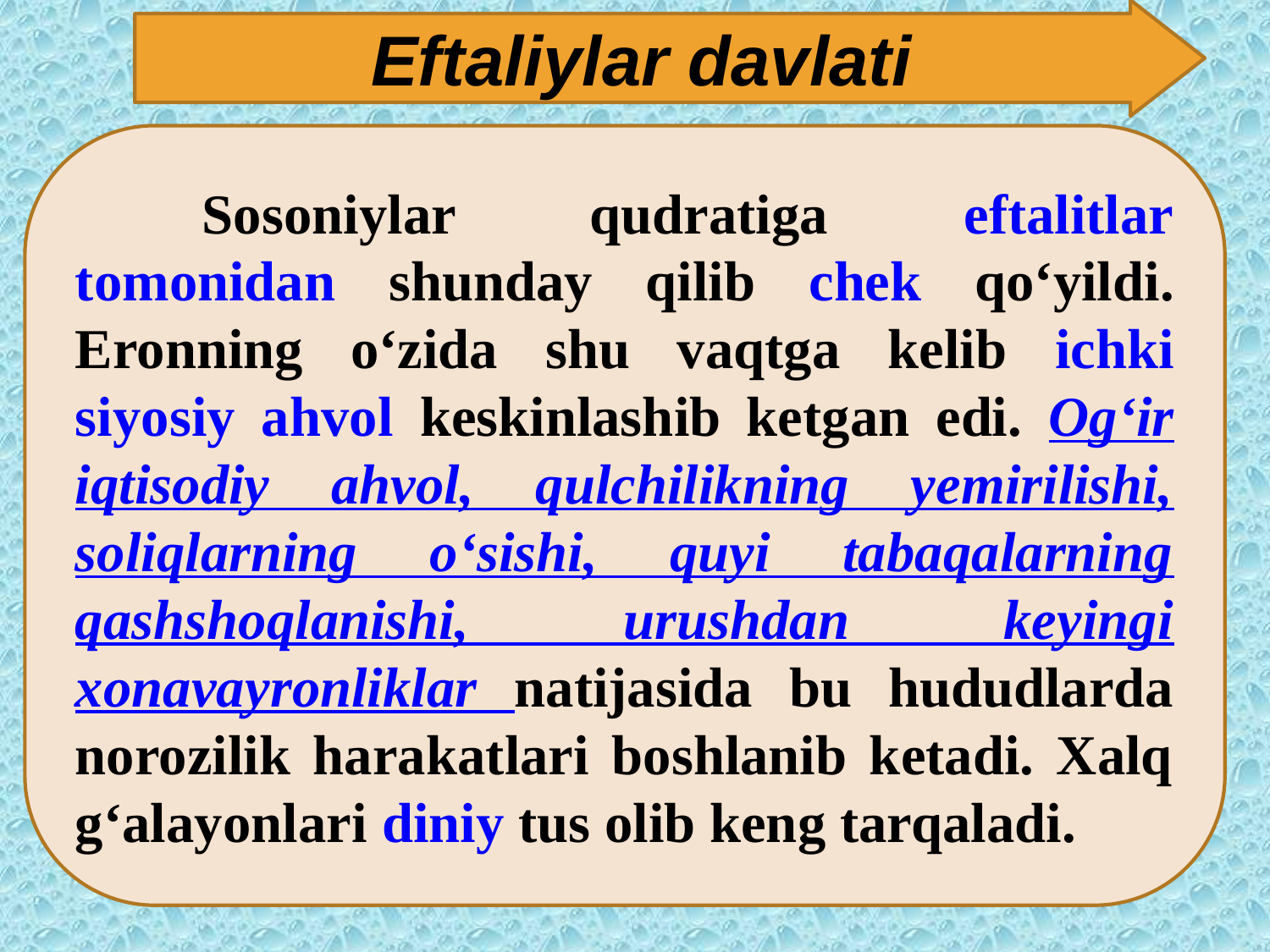

Ilohiy (teologik) nazariya.
Eftaliylar davlati
	Sosoniylar qudratiga eftalitlar tomonidan shunday qilib chek qo‘yildi. Eronning o‘zida shu vaqtga kelib ichki siyosiy ahvol keskinlashib ketgan edi. Og‘ir iqtisodiy ahvol, qulchilikning yemirilishi, soliqlarning o‘sishi, quyi tabaqalarning qashshoqlanishi, urushdan keyingi xonavayronliklar natijasida bu hududlarda norozilik harakatlari boshlanib ketadi. Xalq g‘alayonlari diniy tus olib keng tarqaladi.